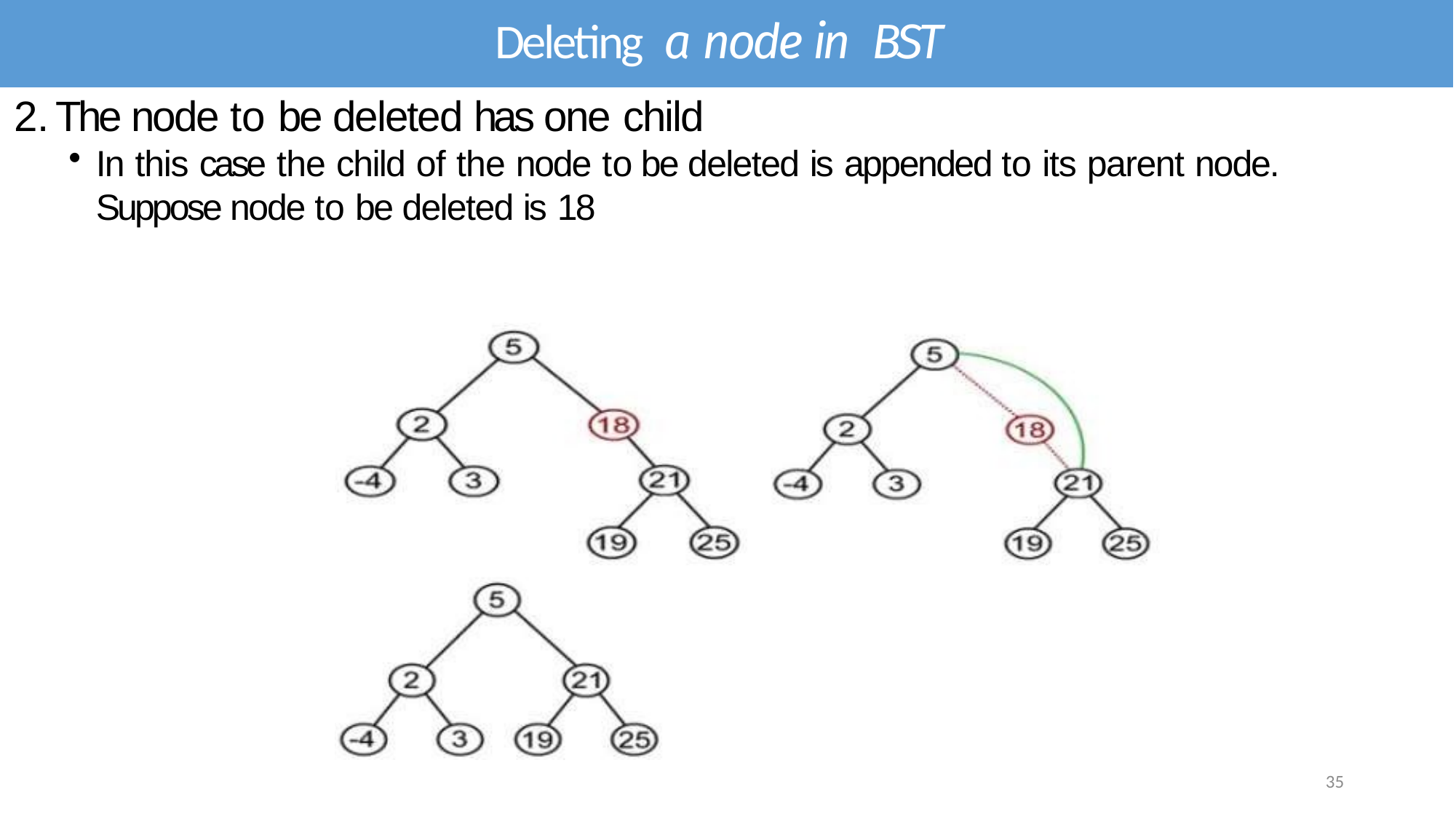

Deleting  a node in  BST
The node to be deleted has one child
In this case the child of the node to be deleted is appended to its parent node.
Suppose node to be deleted is 18

35